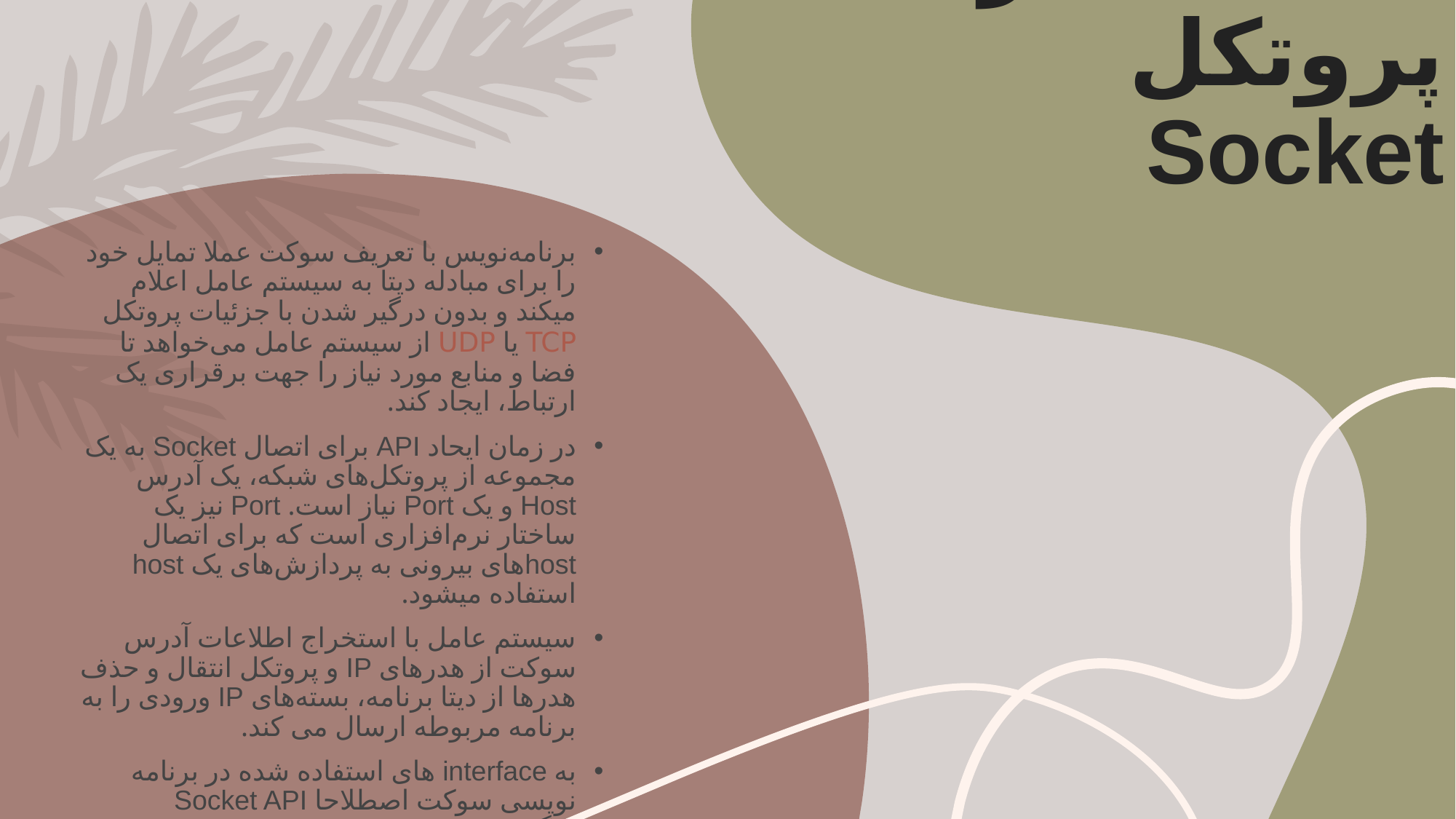

# فرایند استفاده از پروتکل Socket
برنامه‌نویس با تعریف سوکت عملا تمایل خود را برای مبادله دیتا به سیستم عامل اعلام میکند و بدون درگیر شدن با جزئیات پروتکل TCP یا UDP از سیستم عامل می‌خواهد تا فضا و منابع مورد نیاز را جهت برقراری یک ارتباط، ایجاد کند.
در زمان ایحاد API برای اتصال Socket به یک مجموعه از پروتکل‌های شبکه، یک آدرس Host و یک Port نیاز است. Port نیز یک ساختار نرم‌افزاری است که برای اتصال hostهای بیرونی به پردازش‌های یک host استفاده میشود.
سیستم عامل با استخراج اطلاعات آدرس سوکت از هدرهای IP و پروتکل انتقال و حذف هدرها از دیتا برنامه، بسته‌های IP ورودی را به برنامه مربوطه ارسال می کند.
به interface های استفاده شده در برنامه نویسی سوکت اصطلاحا Socket API میگویند.